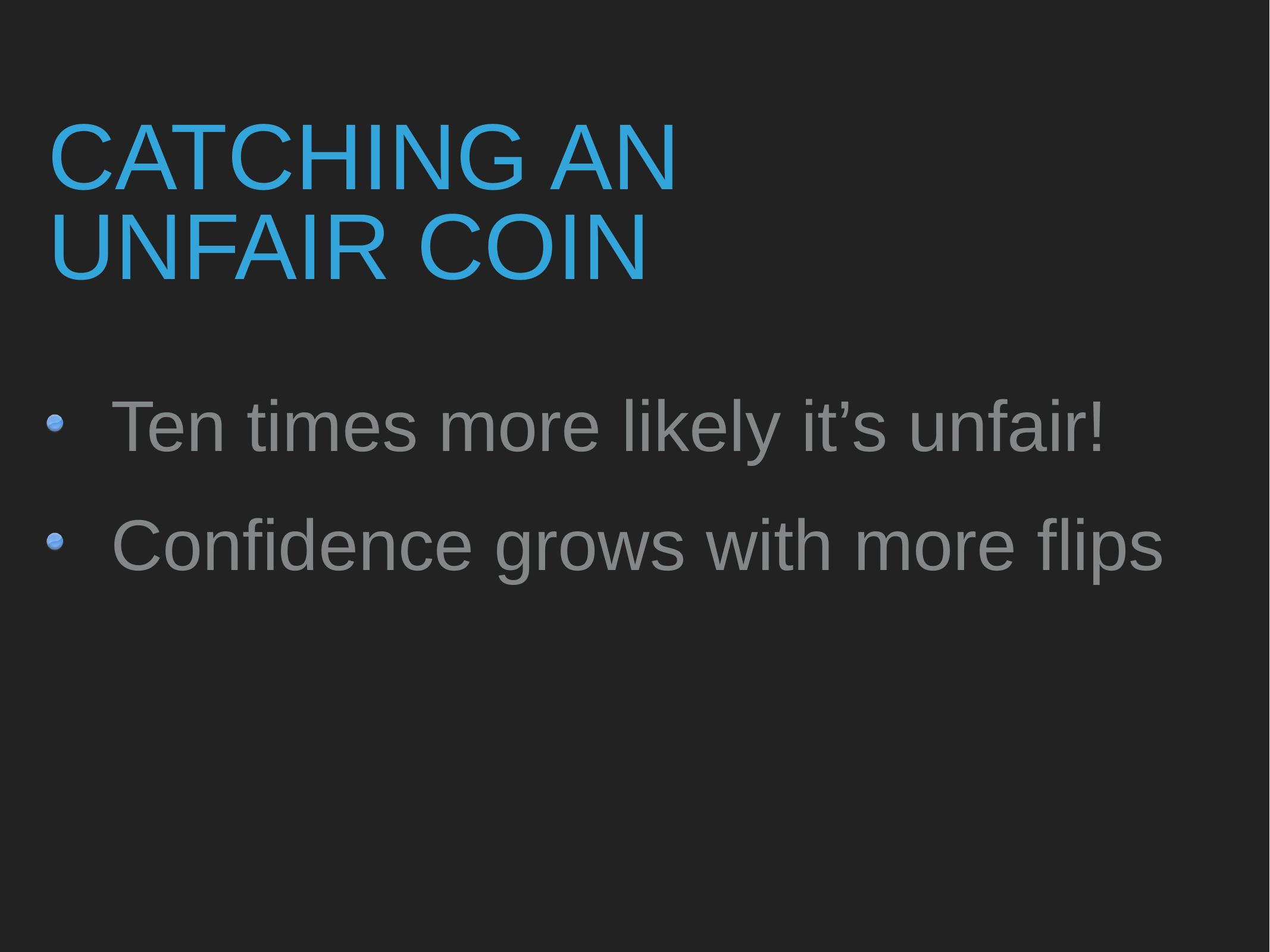

# Catching an unfair coin
Ten times more likely it’s unfair!
Confidence grows with more flips